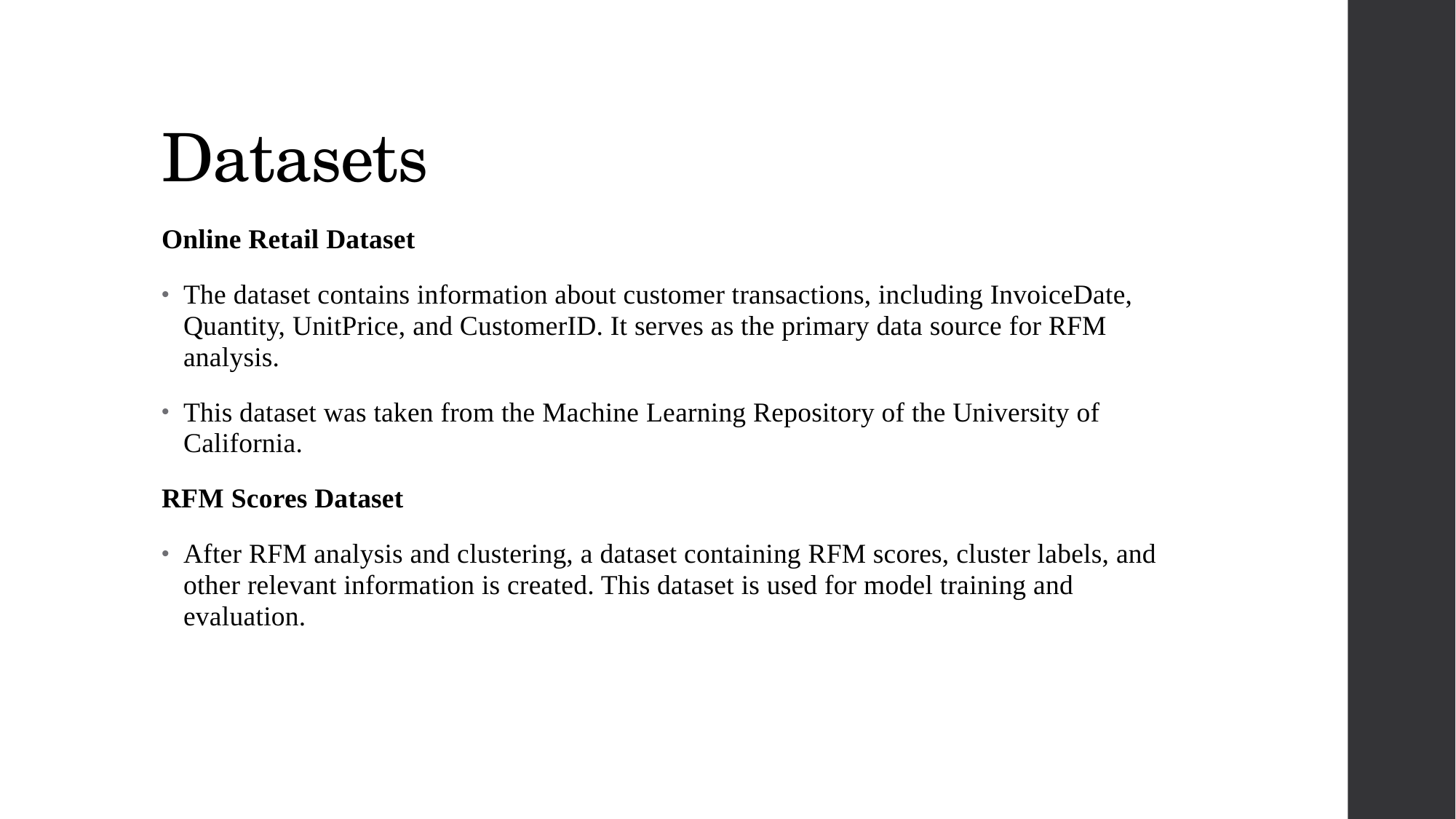

# Datasets
Online Retail Dataset
The dataset contains information about customer transactions, including InvoiceDate, Quantity, UnitPrice, and CustomerID. It serves as the primary data source for RFM analysis.
This dataset was taken from the Machine Learning Repository of the University of California.
RFM Scores Dataset
After RFM analysis and clustering, a dataset containing RFM scores, cluster labels, and other relevant information is created. This dataset is used for model training and evaluation.